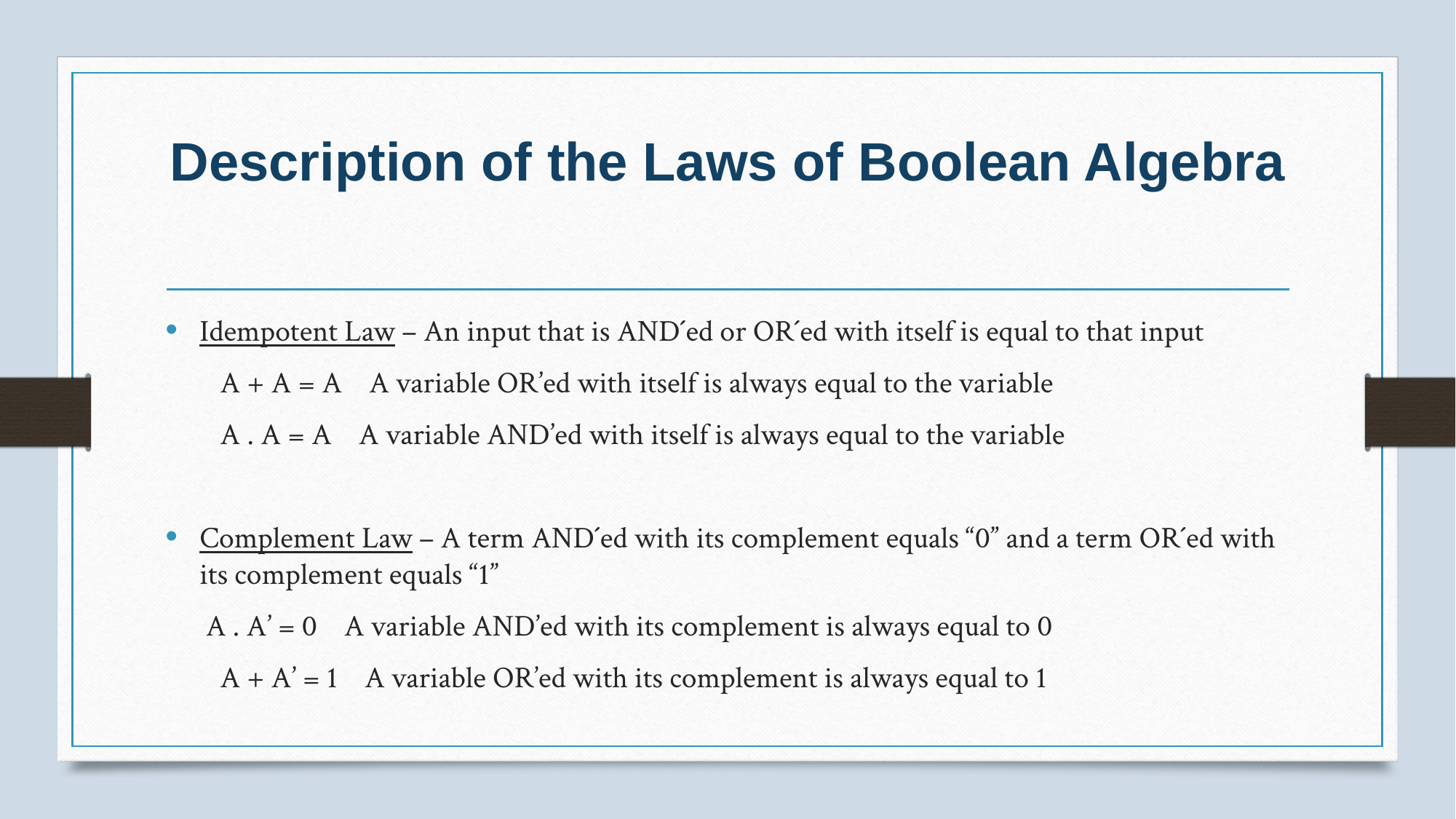

# Description of the Laws of Boolean Algebra
Idempotent Law – An input that is AND´ed or OR´ed with itself is equal to that input
A + A = A    A variable OR’ed with itself is always equal to the variable
A . A = A    A variable AND’ed with itself is always equal to the variable

Complement Law – A term AND´ed with its complement equals “0” and a term OR´ed with its complement equals “1”
      A . A’ = 0    A variable AND’ed with its complement is always equal to 0
A + A’ = 1    A variable OR’ed with its complement is always equal to 1